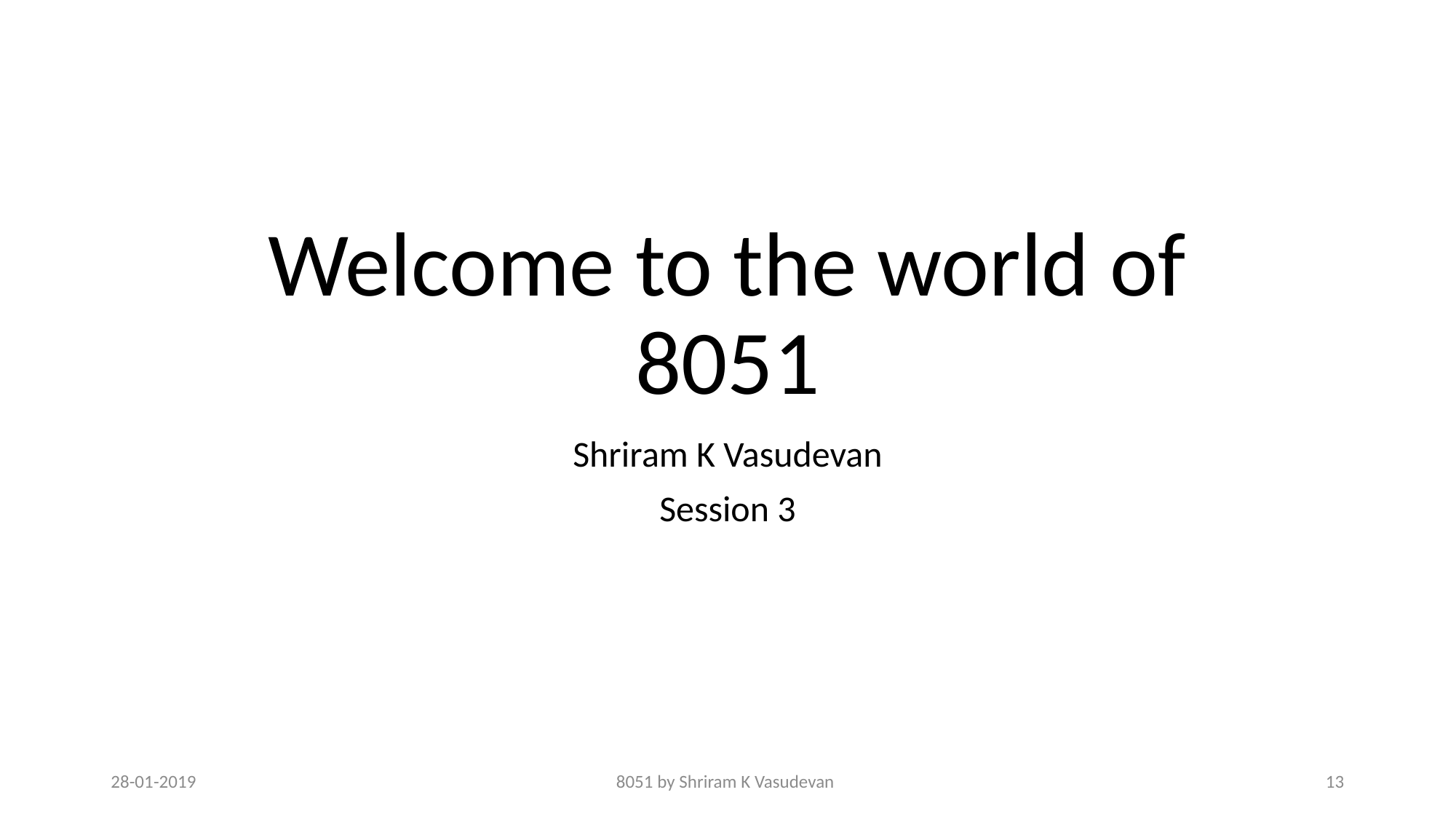

# Welcome to the world of 8051
Shriram K Vasudevan
Session 3
28-01-2019
8051 by Shriram K Vasudevan
13